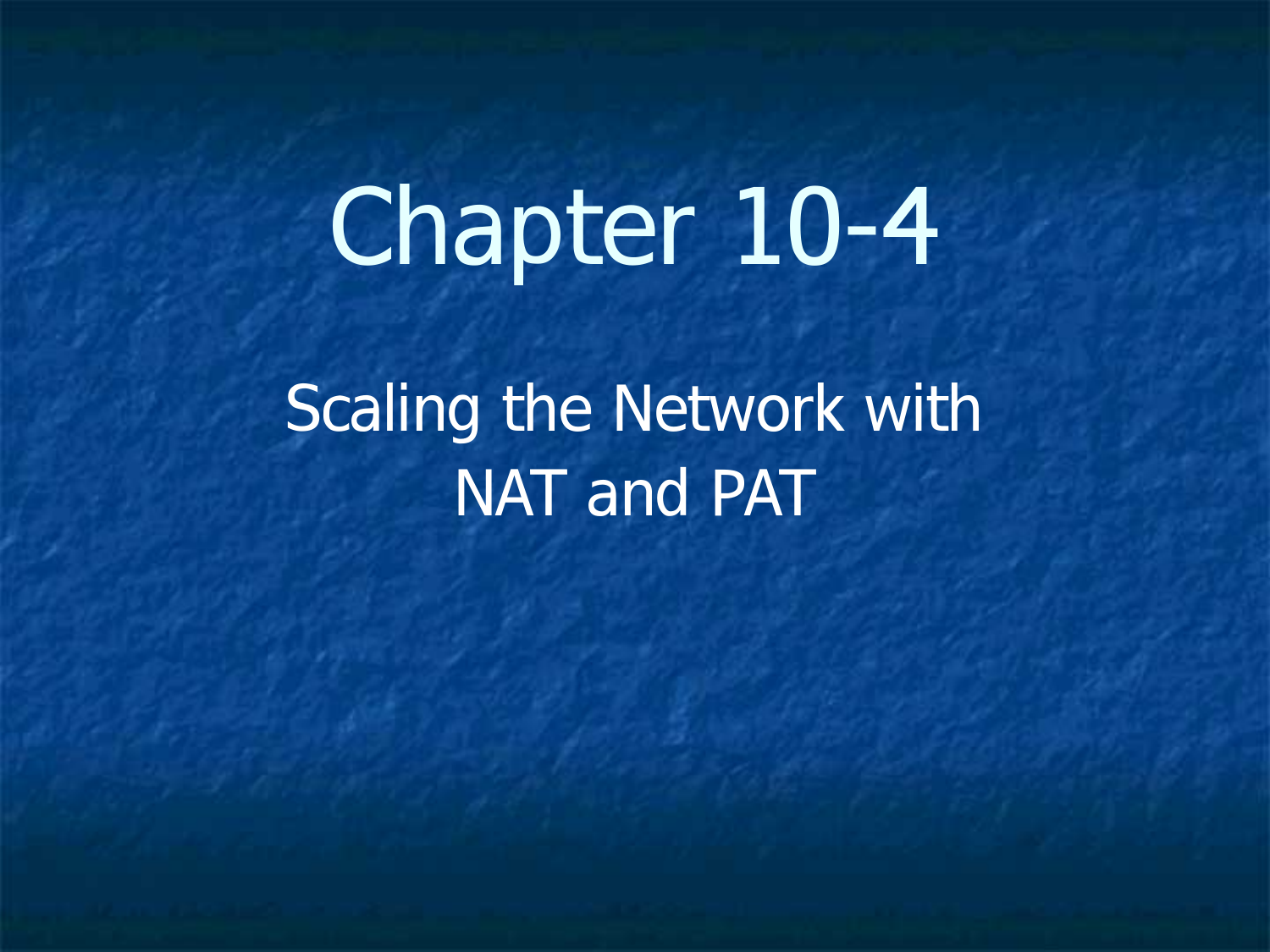

Chapter 10-4
Scaling the Network with
NAT and PAT